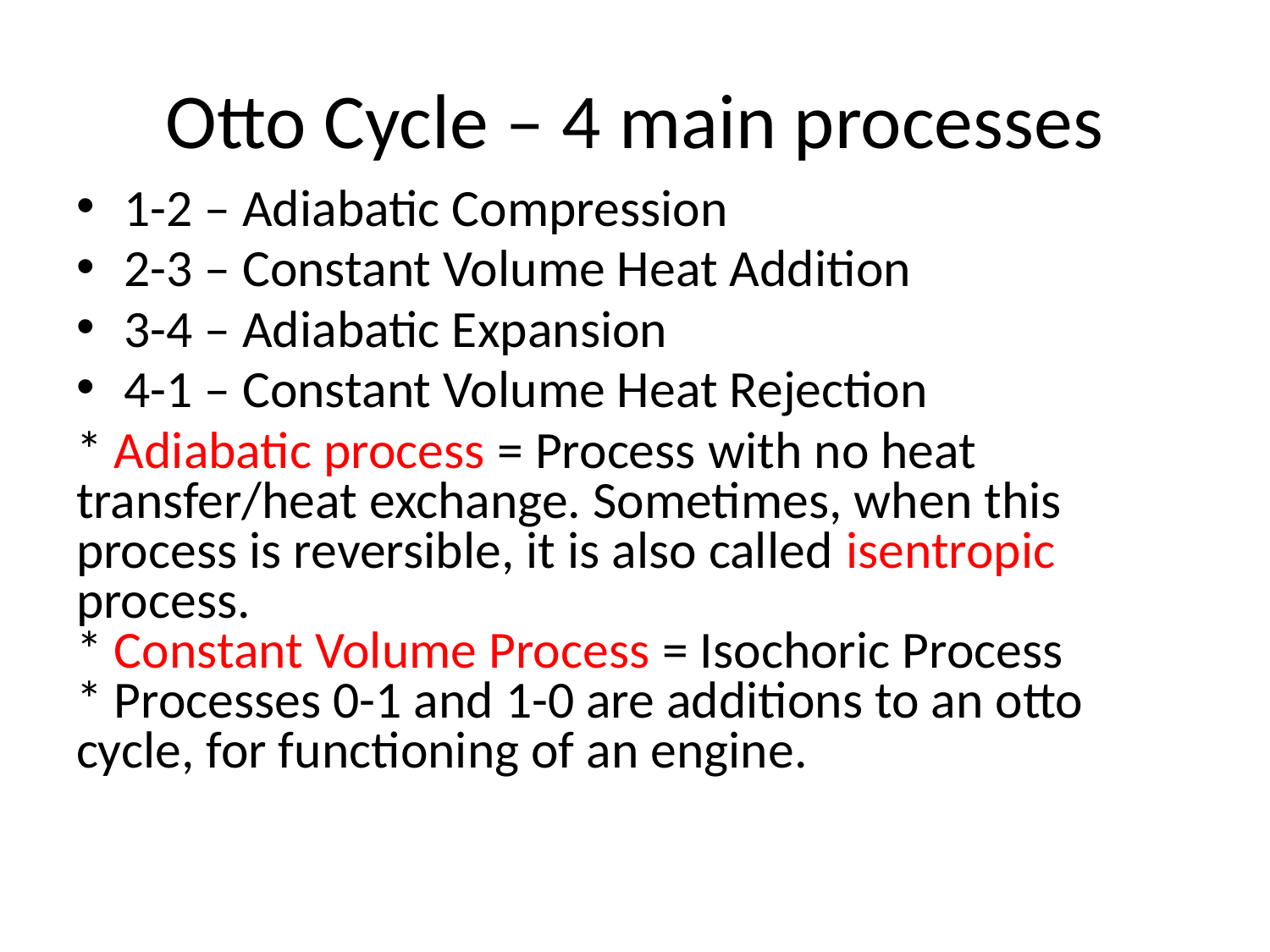

# Otto Cycle – 4 main processes
1-2 – Adiabatic Compression
2-3 – Constant Volume Heat Addition
3-4 – Adiabatic Expansion
4-1 – Constant Volume Heat Rejection
* Adiabatic process = Process with no heat transfer/heat exchange. Sometimes, when this process is reversible, it is also called isentropic process.
* Constant Volume Process = Isochoric Process
* Processes 0-1 and 1-0 are additions to an otto cycle, for functioning of an engine.